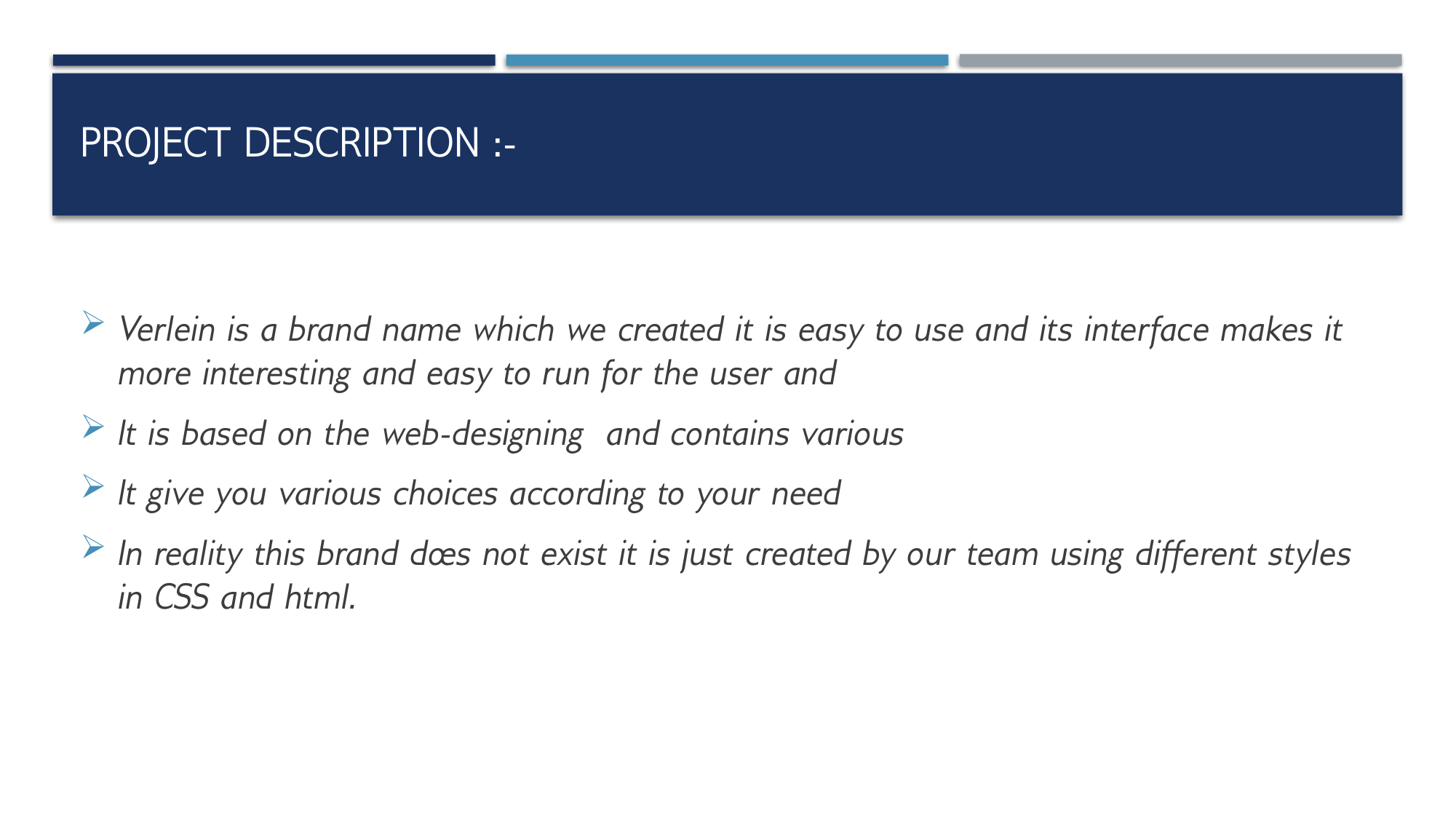

# Project description :-
Verlein is a brand name which we created it is easy to use and its interface makes it more interesting and easy to run for the user and
It is based on the web-designing  and contains various
It give you various choices according to your need
In reality this brand does not exist it is just created by our team using different styles in CSS and html.